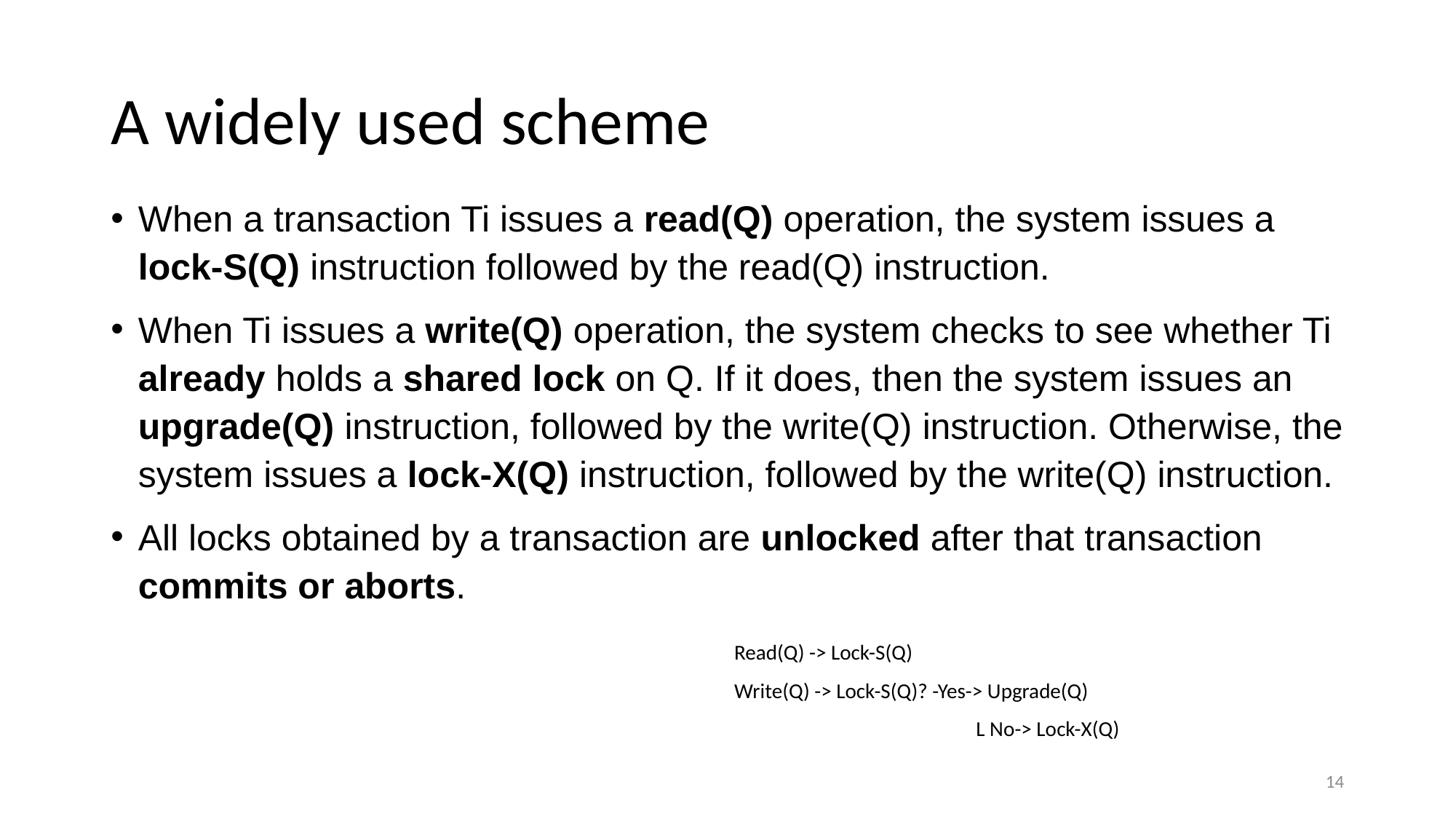

# A widely used scheme
When a transaction Ti issues a read(Q) operation, the system issues a lock-S(Q) instruction followed by the read(Q) instruction.
When Ti issues a write(Q) operation, the system checks to see whether Ti already holds a shared lock on Q. If it does, then the system issues an upgrade(Q) instruction, followed by the write(Q) instruction. Otherwise, the system issues a lock-X(Q) instruction, followed by the write(Q) instruction.
All locks obtained by a transaction are unlocked after that transaction commits or aborts.
Read(Q) -> Lock-S(Q)
Write(Q) -> Lock-S(Q)? -Yes-> Upgrade(Q)
   		     L No-> Lock-X(Q)
14